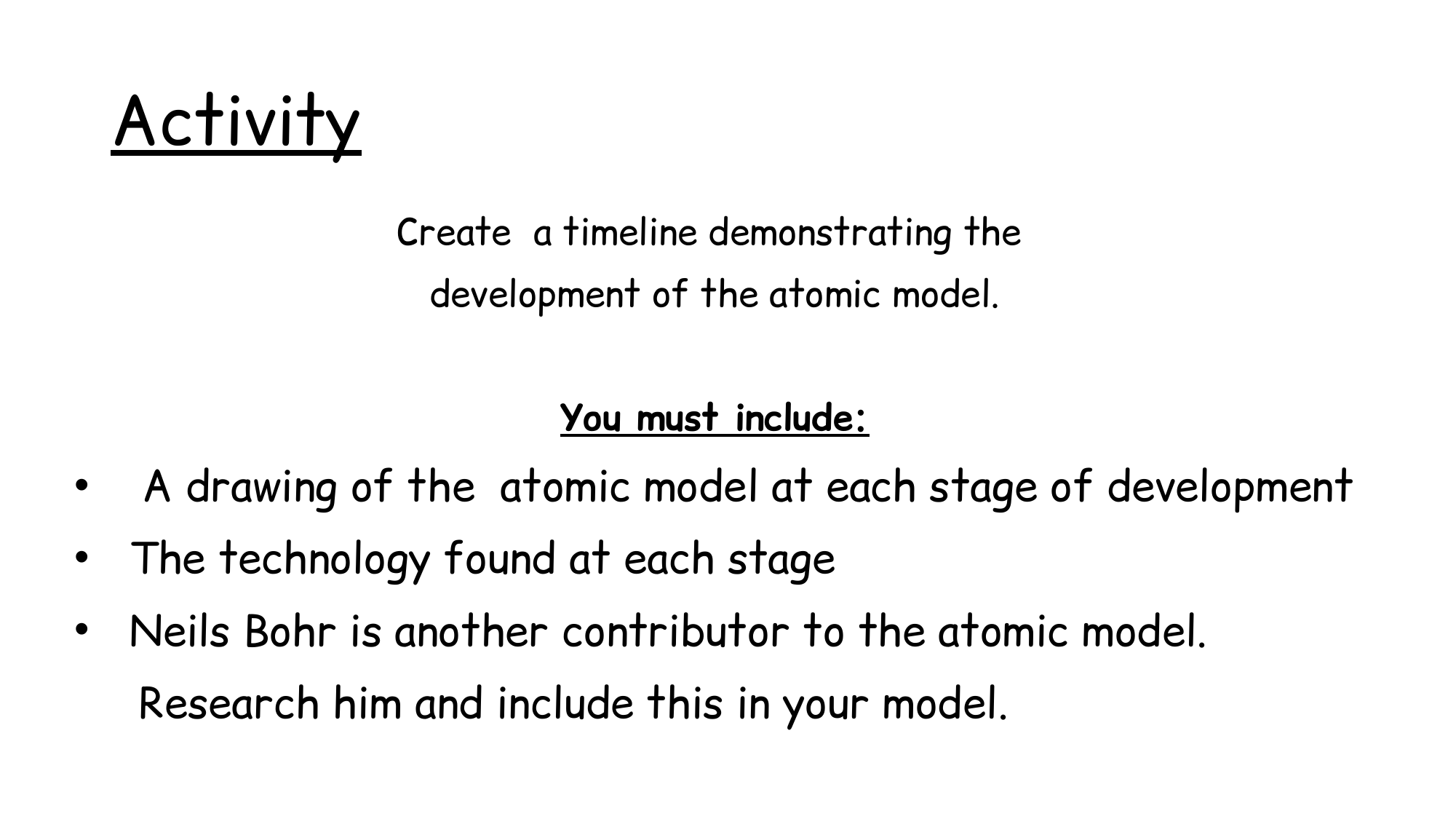

# Activity
Create  a timeline demonstrating the
development of the atomic model.

You must include:
 A drawing of the  atomic model at each stage of development
The technology found at each stage
Neils Bohr is another contributor to the atomic model.
     Research him and include this in your model.